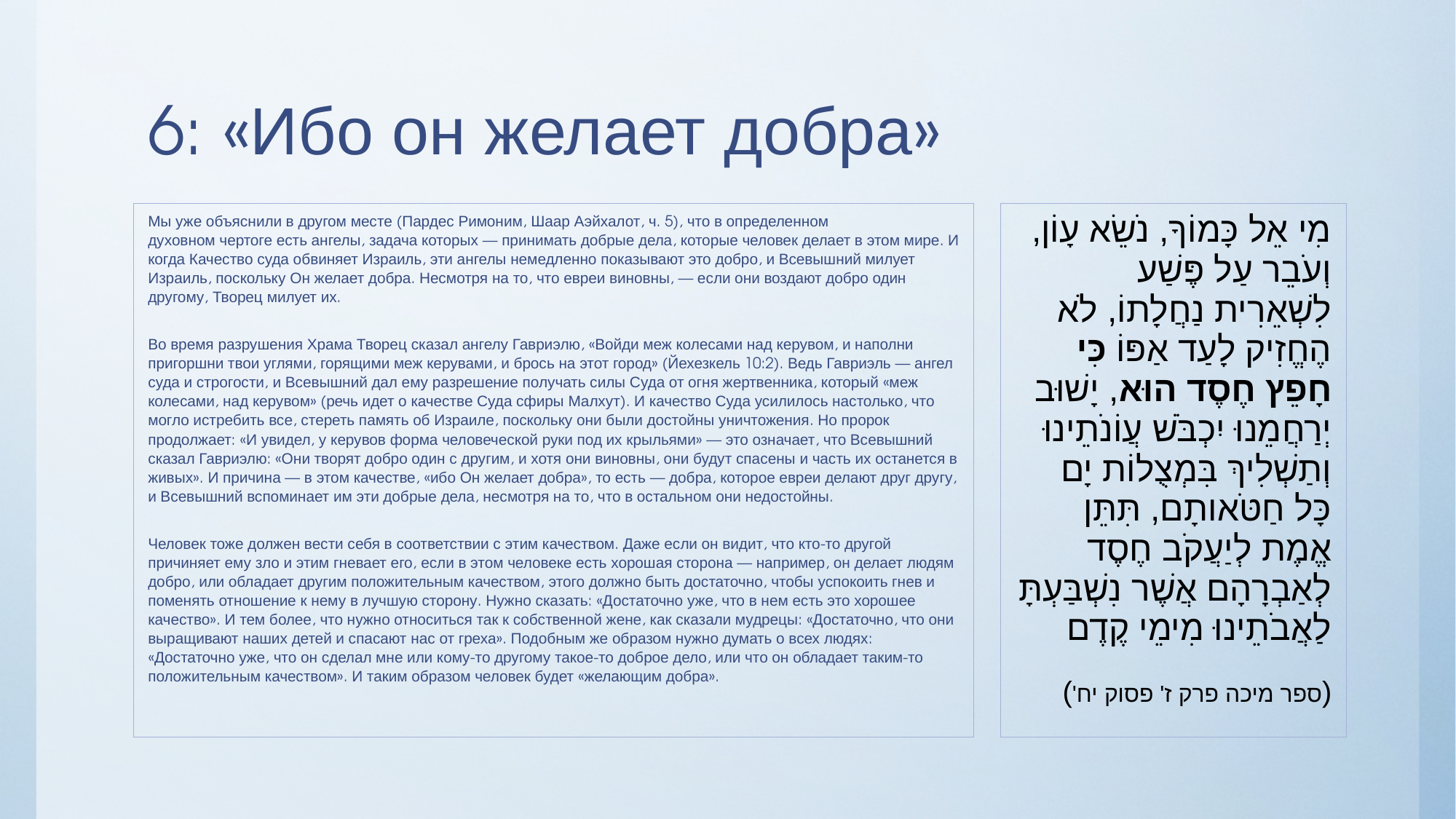

# 6: «Ибо он желает добра»
Мы уже объяснили в другом месте (Пардес Римоним, Шаар Аэйхалот, ч. 5), что в определенном духовном чертоге есть ангелы, задача которых — принимать добрые дела, которые человек делает в этом мире. И когда Качество суда обвиняет Израиль, эти ангелы немедленно показывают это добро, и Всевышний милует Израиль, поскольку Он желает добра. Несмотря на то, что евреи виновны, — если они воздают добро один другому, Творец милует их.
Во время разрушения Храма Творец сказал ангелу Гавриэлю, «Войди меж колесами над керувом, и наполни пригоршни твои углями, горящими меж керувами, и брось на этот город» (Йехезкель 10:2). Ведь Гавриэль — ангел суда и строгости, и Всевышний дал ему разрешение получать силы Суда от огня жертвенника, который «меж колесами, над керувом» (речь идет о качестве Суда сфиры Малхут). И качество Суда усилилось настолько, что могло истребить все, стереть память об Израиле, поскольку они были достойны уничтожения. Но пророк продолжает: «И увидел, у керувов форма человеческой руки под их крыльями» — это означает, что Всевышний сказал Гавриэлю: «Они творят добро один с другим, и хотя они виновны, они будут спасены и часть их останется в живых». И причина — в этом качестве, «ибо Он желает добра», то есть — добра, которое евреи делают друг другу, и Всевышний вспоминает им эти добрые дела, несмотря на то, что в остальном они недостойны.
Человек тоже должен вести себя в соответствии с этим качеством. Даже если он видит, что кто-то другой причиняет ему зло и этим гневает его, если в этом человеке есть хорошая сторона — например, он делает людям добро, или обладает другим положительным качеством, этого должно быть достаточно, чтобы успокоить гнев и поменять отношение к нему в лучшую сторону. Нужно сказать: «Достаточно уже, что в нем есть это хорошее качество». И тем более, что нужно относиться так к собственной жене, как сказали мудрецы: «Достаточно, что они выращивают наших детей и спасают нас от греха». Подобным же образом нужно думать о всех людях: «Достаточно уже, что он сделал мне или кому-то другому такое-то доброе дело, или что он обладает таким-то положительным качеством». И таким образом человек будет «желающим добра».
מִי אֵל כָּמוֹךָ, נֹשֵׂא עָוֹן, וְעֹבֵר עַל פֶּשַׁע לִשְׁאֵרִית נַחֲלָתוֹ, לֹא הֶחֱזִיק לָעַד אַפּוֹ כִּי חָפֵץ חֶסֶד הוּא, יָשׁוּב יְרַחֲמֵנוּ יִכְבֹּשׁ עֲוֹנֹתֵינוּ וְתַשְׁלִיךְ בִּמְצֻלוֹת יָם כָּל חַטֹּאותָם, תִּתֵּן אֱמֶת לְיַעֲקֹב חֶסֶד לְאַבְרָהָם אֲשֶׁר נִשְׁבַּעְתָּ לַאֲבֹתֵינוּ מִימֵי קֶדֶם
(ספר מיכה פרק ז' פסוק יח')